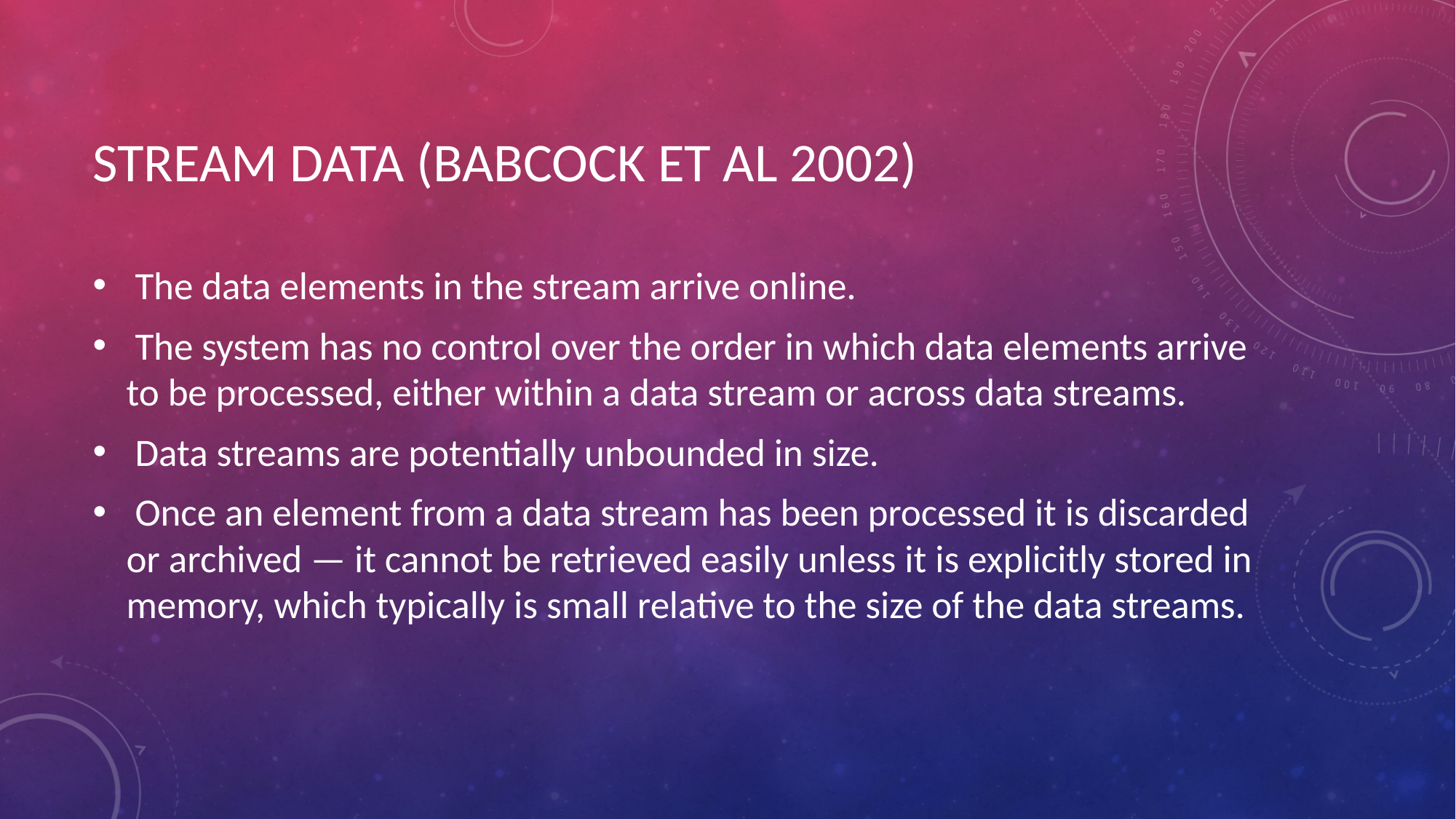

# Stream Data (Babcock et al 2002)
 The data elements in the stream arrive online.
 The system has no control over the order in which data elements arrive to be processed, either within a data stream or across data streams.
 Data streams are potentially unbounded in size.
 Once an element from a data stream has been processed it is discarded or archived — it cannot be retrieved easily unless it is explicitly stored in memory, which typically is small relative to the size of the data streams.